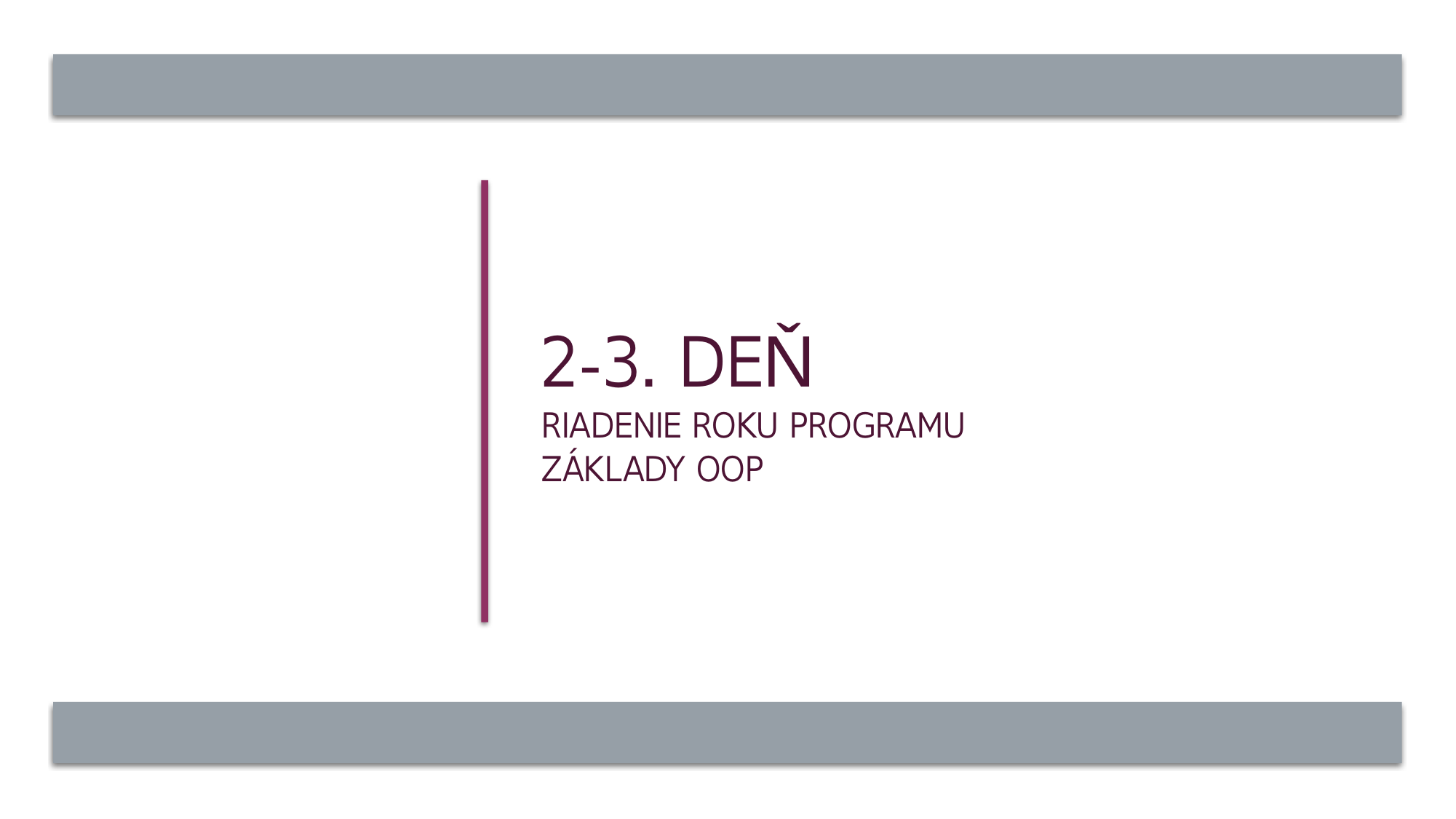

# 2-3. Deň Riadenie roku programu Základy oOP